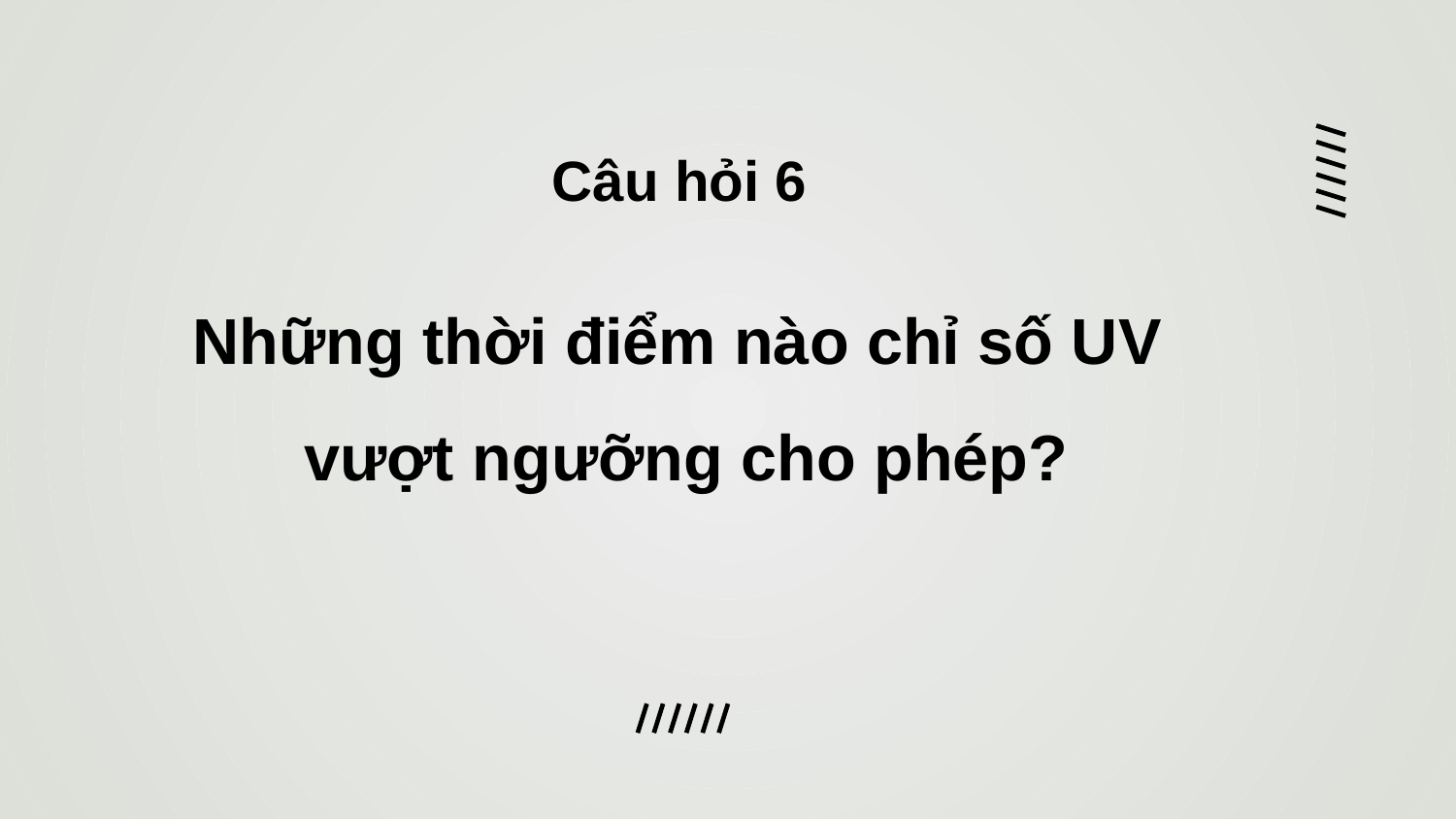

# Câu hỏi 6
Những thời điểm nào chỉ số UV
vượt ngưỡng cho phép?